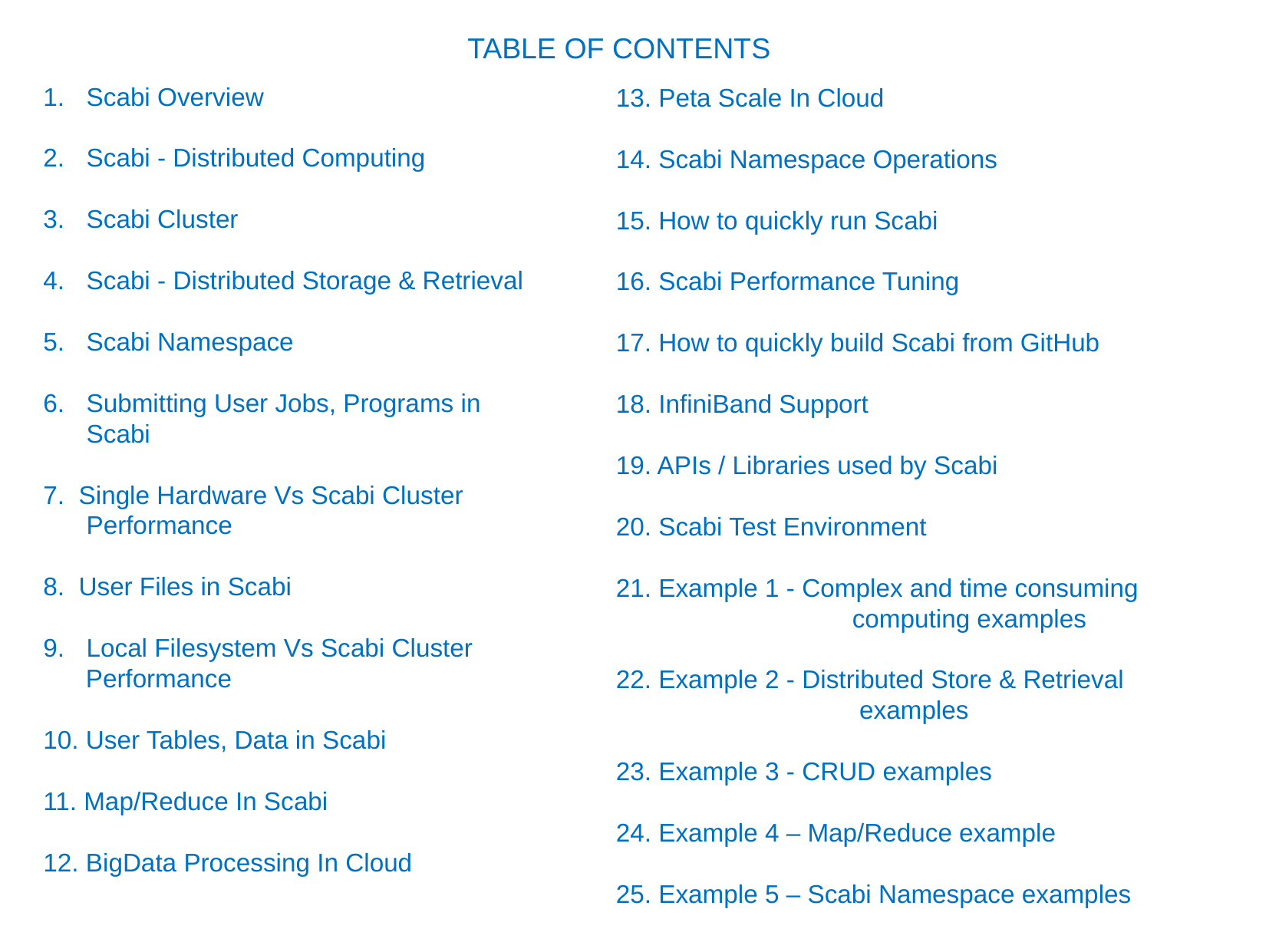

TABLE OF CONTENTS
Scabi Overview

Scabi - Distributed Computing

Scabi Cluster

Scabi - Distributed Storage & Retrieval

Scabi Namespace

Submitting User Jobs, Programs in
	Scabi

7.  Single Hardware Vs Scabi Cluster Performance

8.  User Files in Scabi

Local Filesystem Vs Scabi Cluster
      Performance

10. User Tables, Data in Scabi

11. Map/Reduce In Scabi

12. BigData Processing In Cloud

13. Peta Scale In Cloud

14. Scabi Namespace Operations

15. How to quickly run Scabi

16. Scabi Performance Tuning

17. How to quickly build Scabi from GitHub

18. InfiniBand Support

19. APIs / Libraries used by Scabi

20. Scabi Test Environment

21. Example 1 - Complex and time consuming
		           computing examples

22. Example 2 - Distributed Store & Retrieval
		            examples

23. Example 3 - CRUD examples

24. Example 4 – Map/Reduce example

25. Example 5 – Scabi Namespace examples